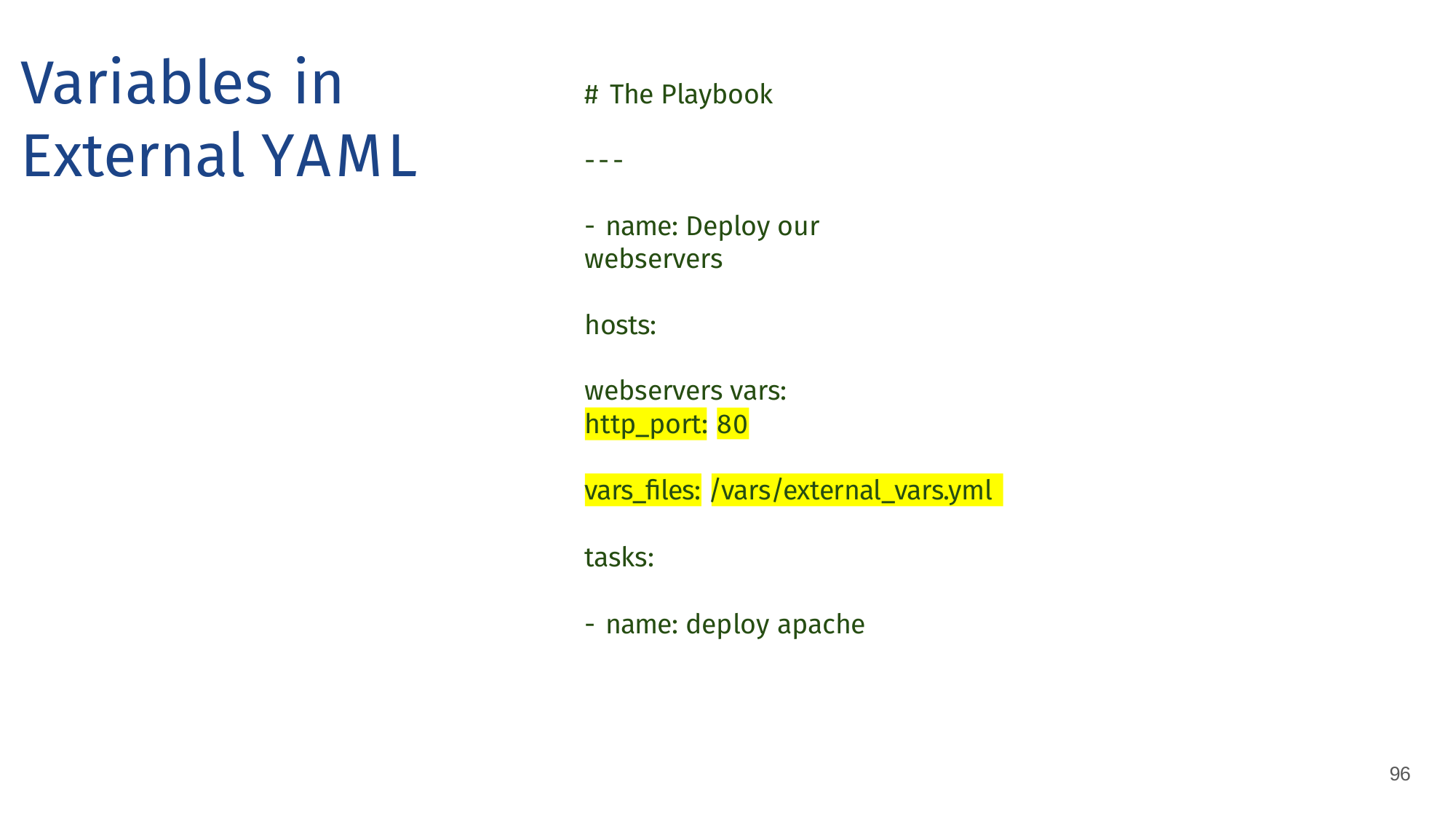

# Variables in External YAML
# The Playbook
---
- name: Deploy our webservers
hosts: webservers vars:
http_port:

80
vars_files: /vars/external_vars.yml

tasks:

- name: deploy apache

96